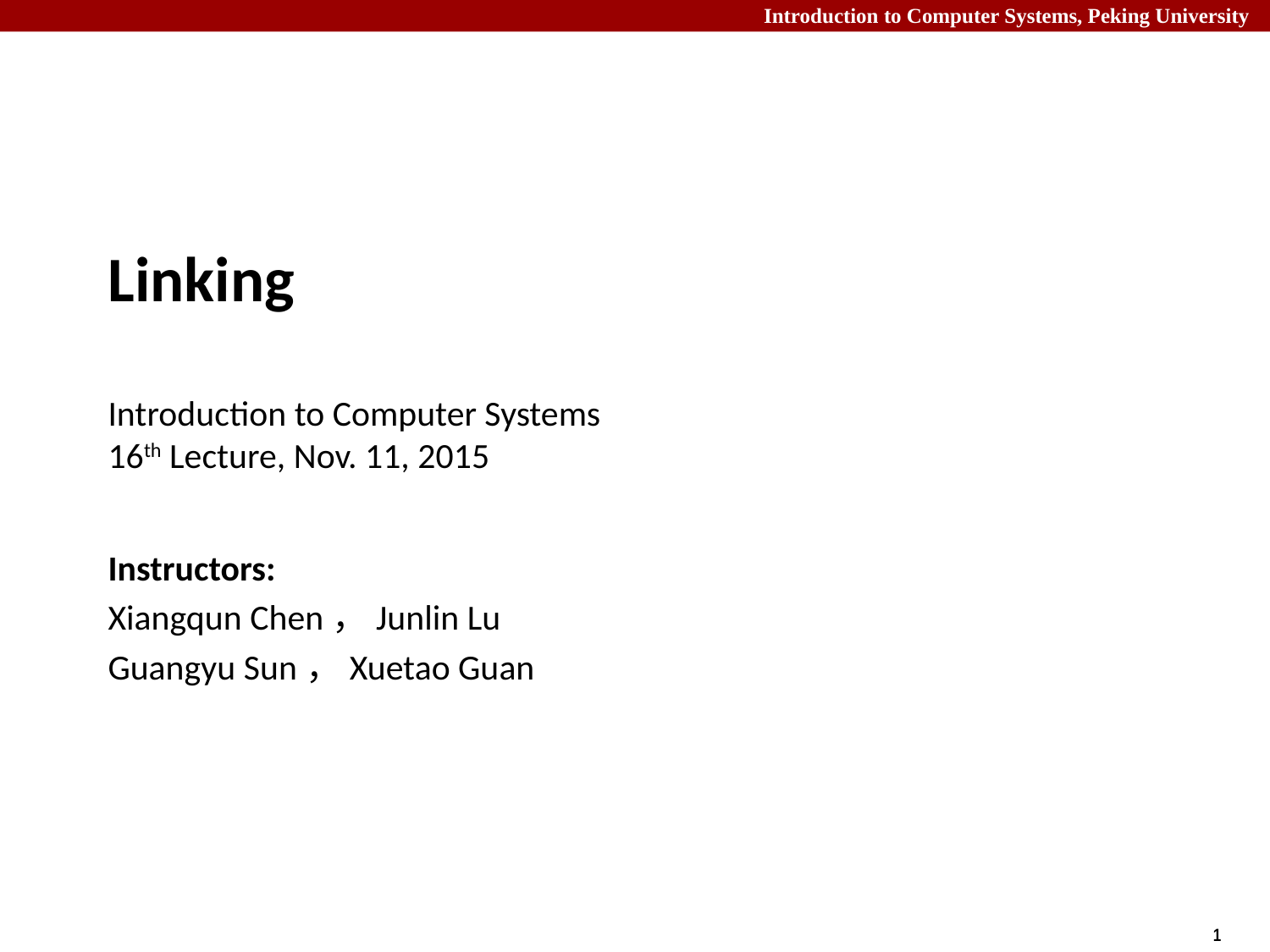

# Linking Introduction to Computer Systems 16th Lecture, Nov. 11, 2015
Instructors:
Xiangqun Chen，Junlin Lu
Guangyu Sun，Xuetao Guan